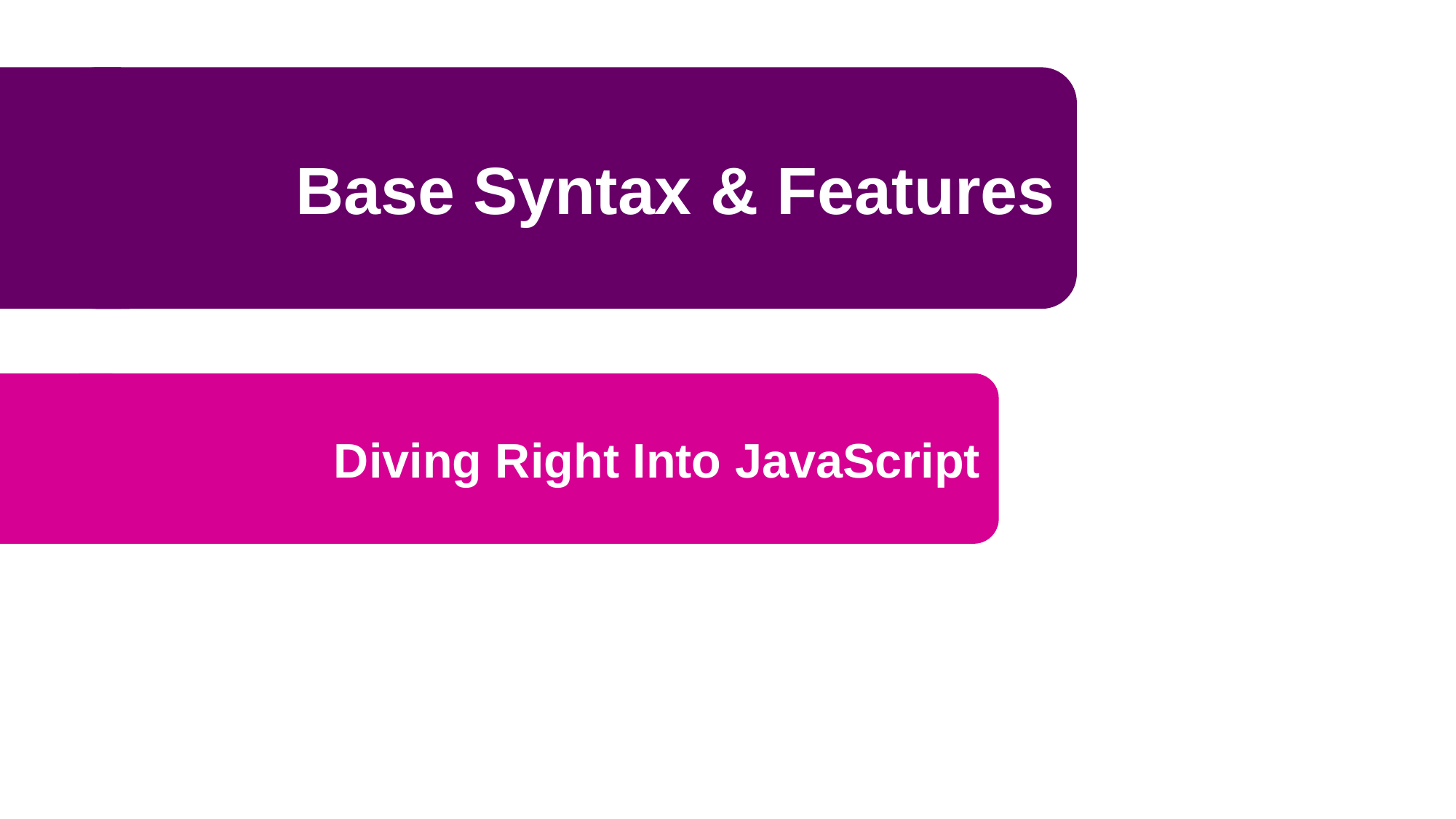

Base Syntax & Features

Diving Right Into JavaScript